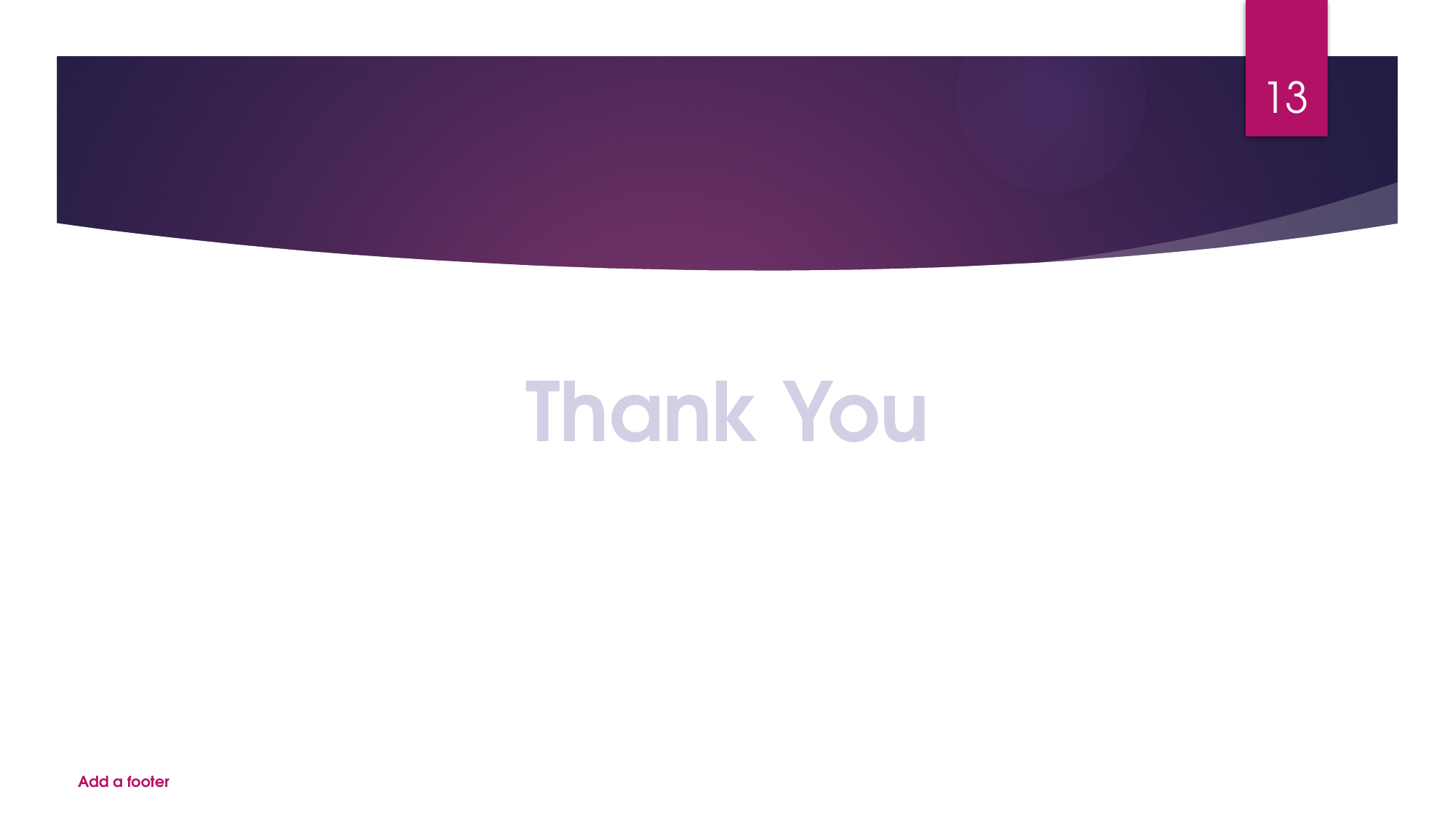

13
#
Thank You
Add a footer